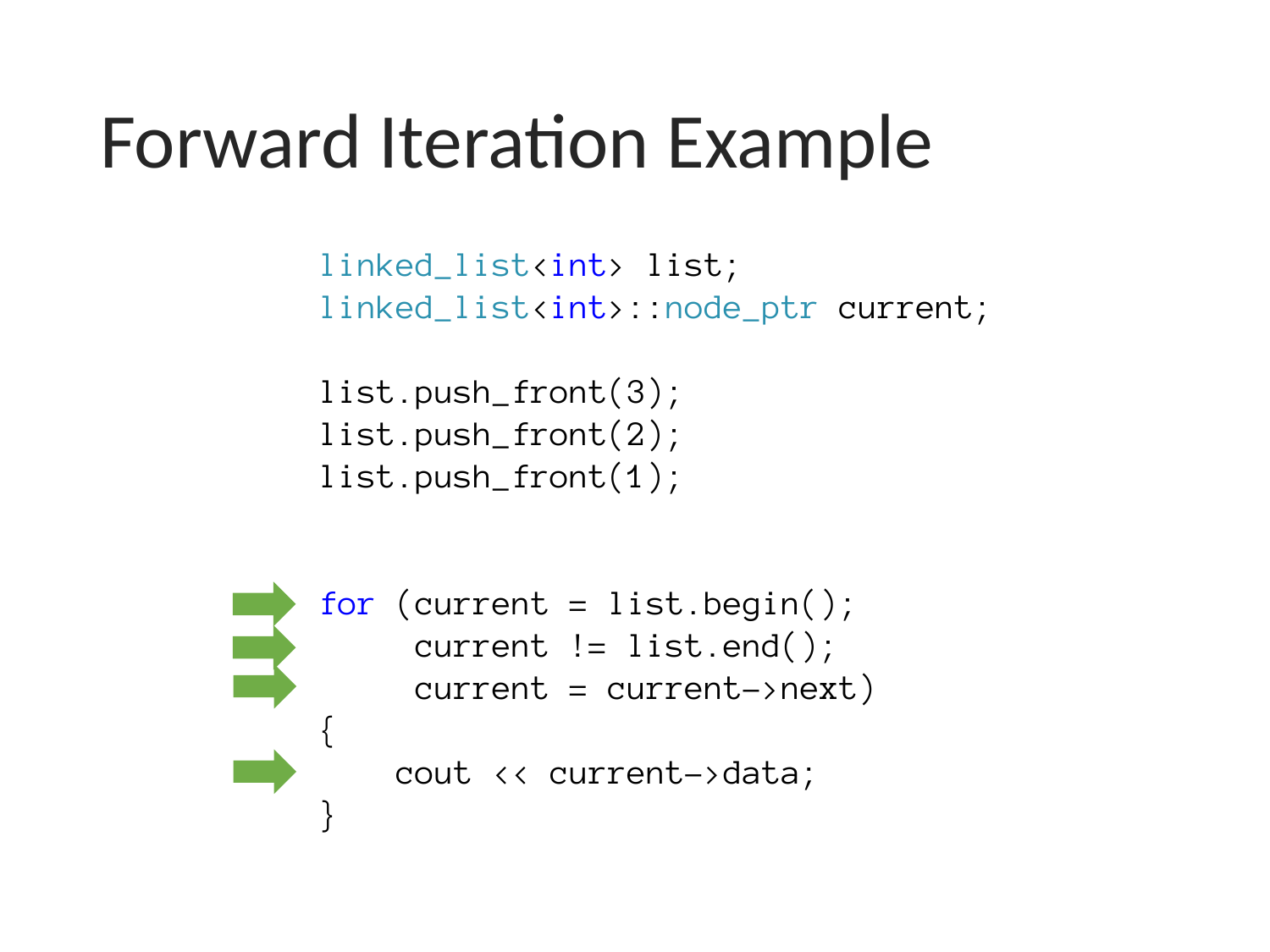

# Forward Iteration Example
linked_list<int> list;
linked_list<int>::node_ptr current;

list.push_front(3);
list.push_front(2);
list.push_front(1);

for (current = list.begin();
     current != list.end();
     current = current->next)
{
    cout << current->data;
}